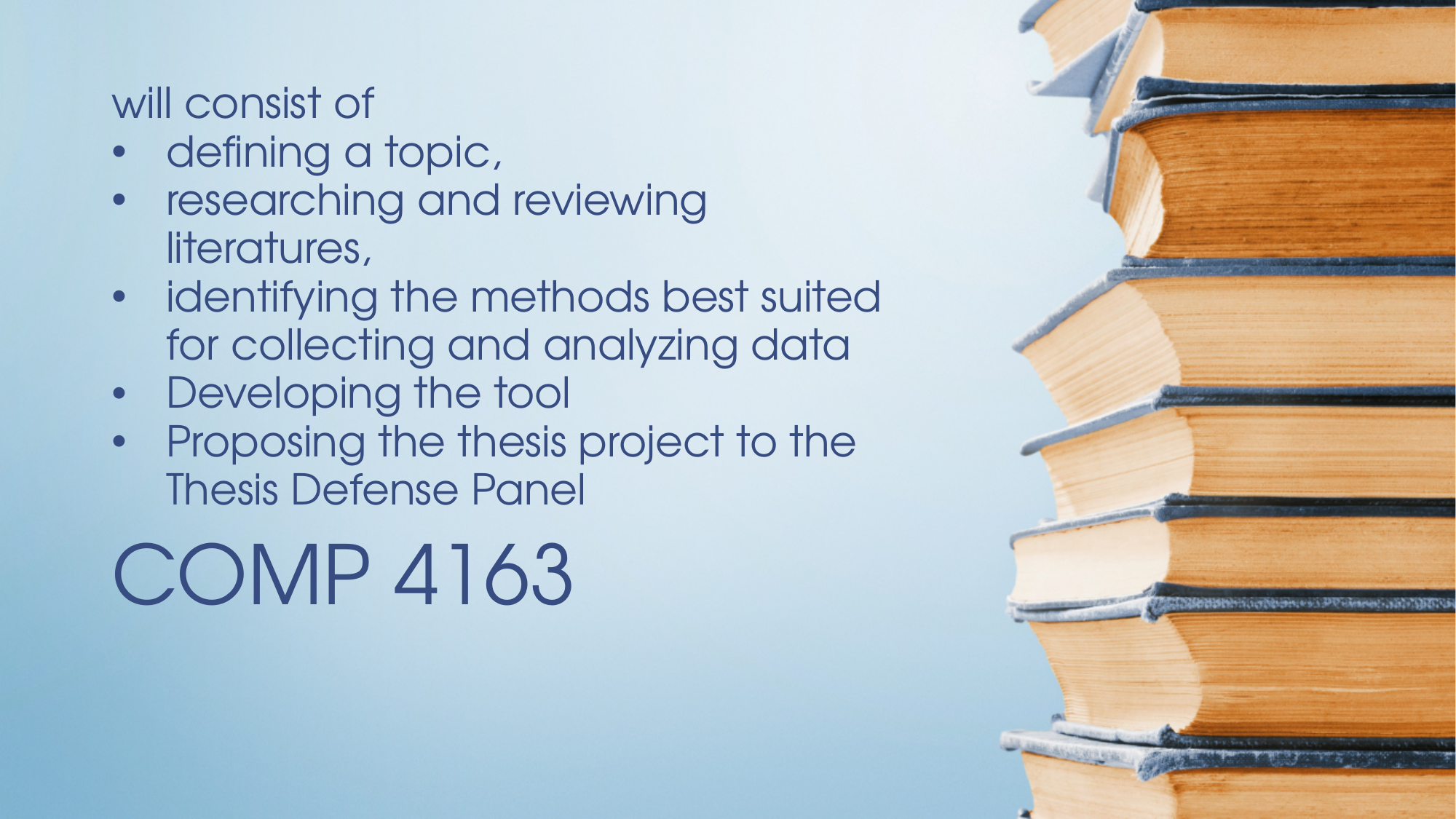

will consist of
defining a topic,
researching and reviewing literatures,
identifying the methods best suited for collecting and analyzing data
Developing the tool
Proposing the thesis project to the Thesis Defense Panel

# COMP 4163